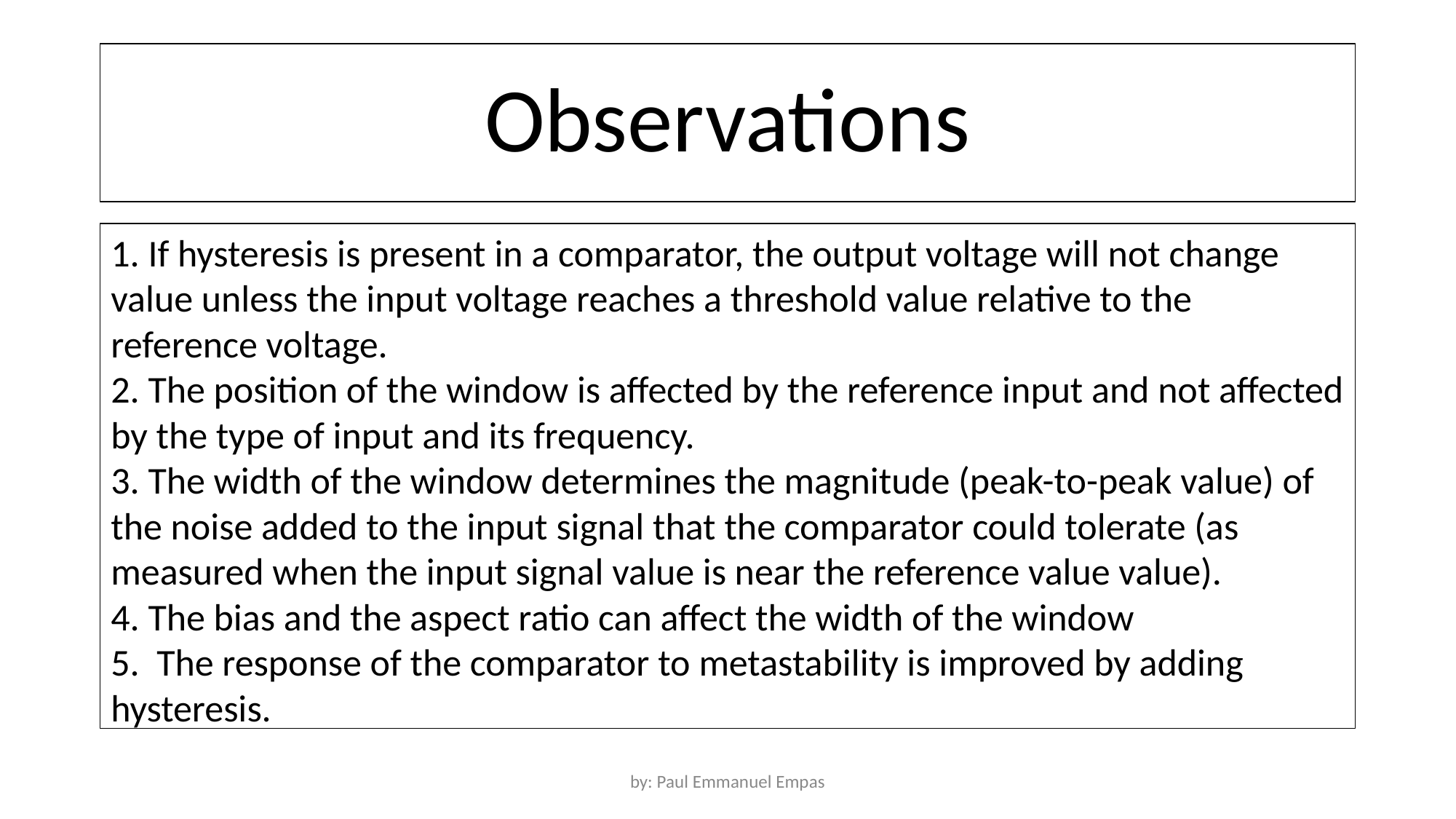

# Observations

1. If hysteresis is present in a comparator, the output voltage will not change value unless the input voltage reaches a threshold value relative to the reference voltage.
2. The position of the window is affected by the reference input and not affected by the type of input and its frequency.
3. The width of the window determines the magnitude (peak-to-peak value) of the noise added to the input signal that the comparator could tolerate (as measured when the input signal value is near the reference value value).
4. The bias and the aspect ratio can affect the width of the window
5.  The response of the comparator to metastability is improved by adding hysteresis.

by: Paul Emmanuel Empas